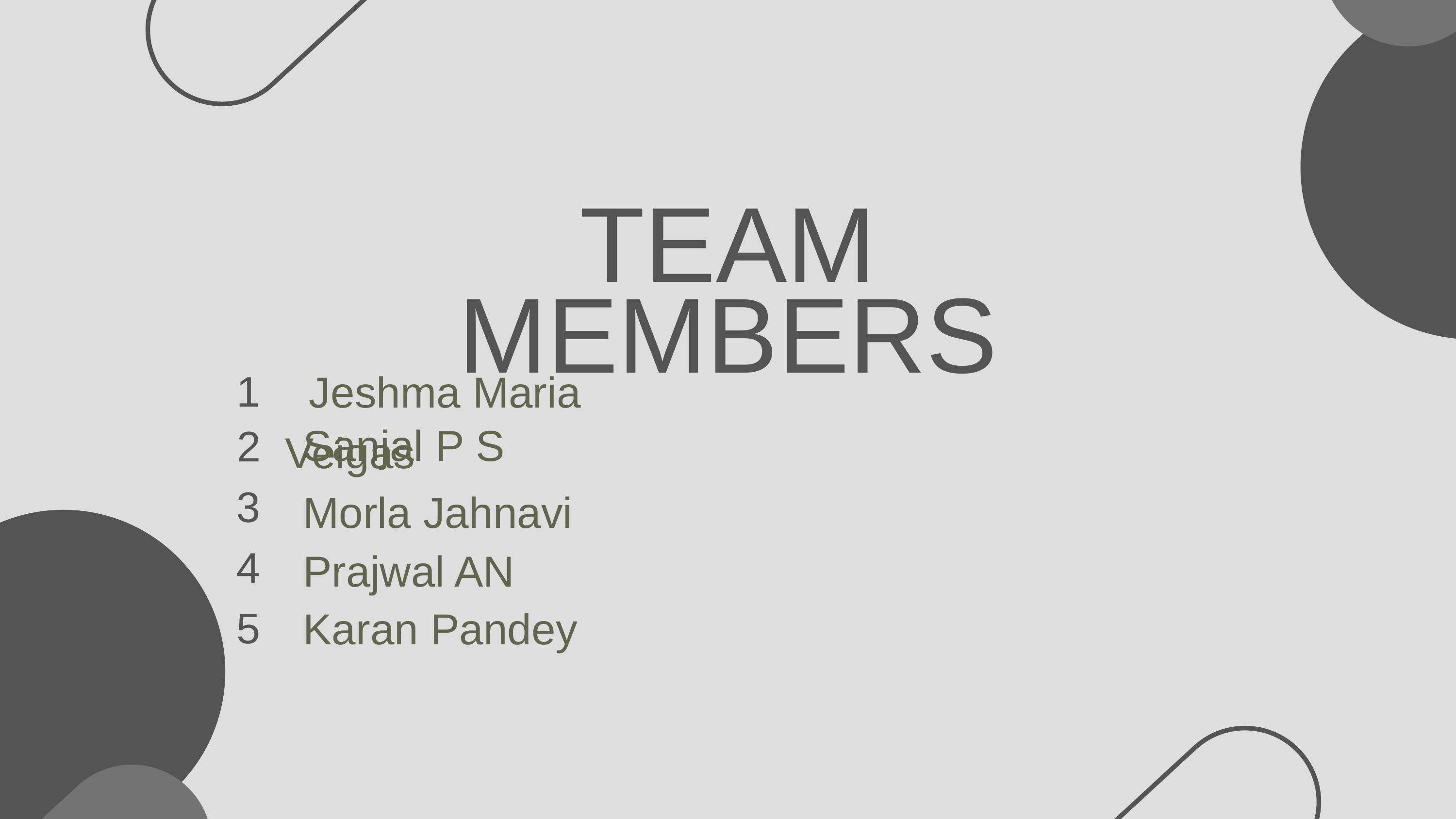

TEAM MEMBERS
  Jeshma Maria Veigas
1
 Sanjal P S
2
  Morla Jahnavi
3
  Prajwal AN
4
  Karan Pandey
5